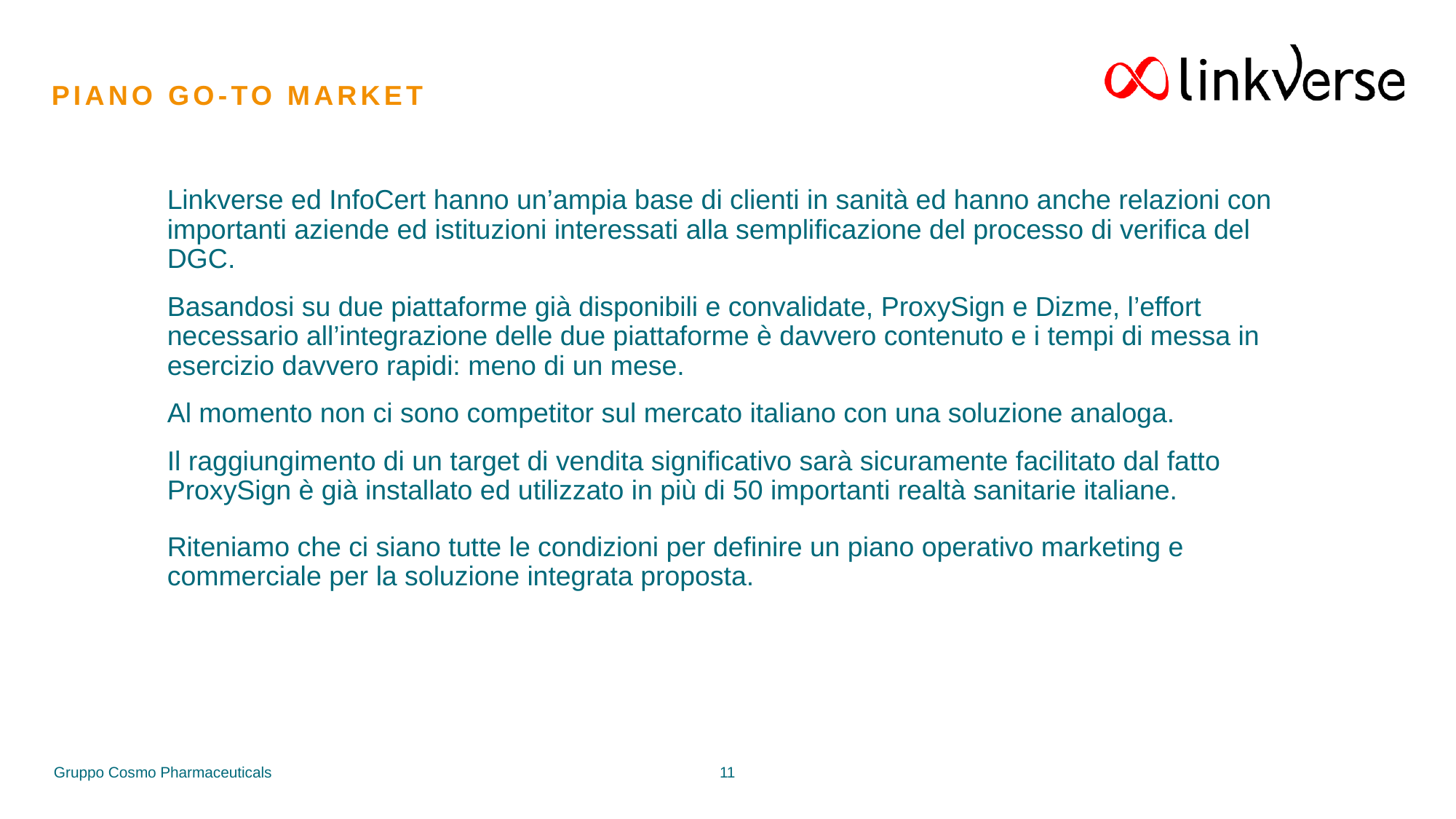

# Piano go-to market
Linkverse ed InfoCert hanno un’ampia base di clienti in sanità ed hanno anche relazioni con importanti aziende ed istituzioni interessati alla semplificazione del processo di verifica del DGC.
Basandosi su due piattaforme già disponibili e convalidate, ProxySign e Dizme, l’effort necessario all’integrazione delle due piattaforme è davvero contenuto e i tempi di messa in esercizio davvero rapidi: meno di un mese.
Al momento non ci sono competitor sul mercato italiano con una soluzione analoga.
Il raggiungimento di un target di vendita significativo sarà sicuramente facilitato dal fatto ProxySign è già installato ed utilizzato in più di 50 importanti realtà sanitarie italiane.
Riteniamo che ci siano tutte le condizioni per definire un piano operativo marketing e commerciale per la soluzione integrata proposta.

11